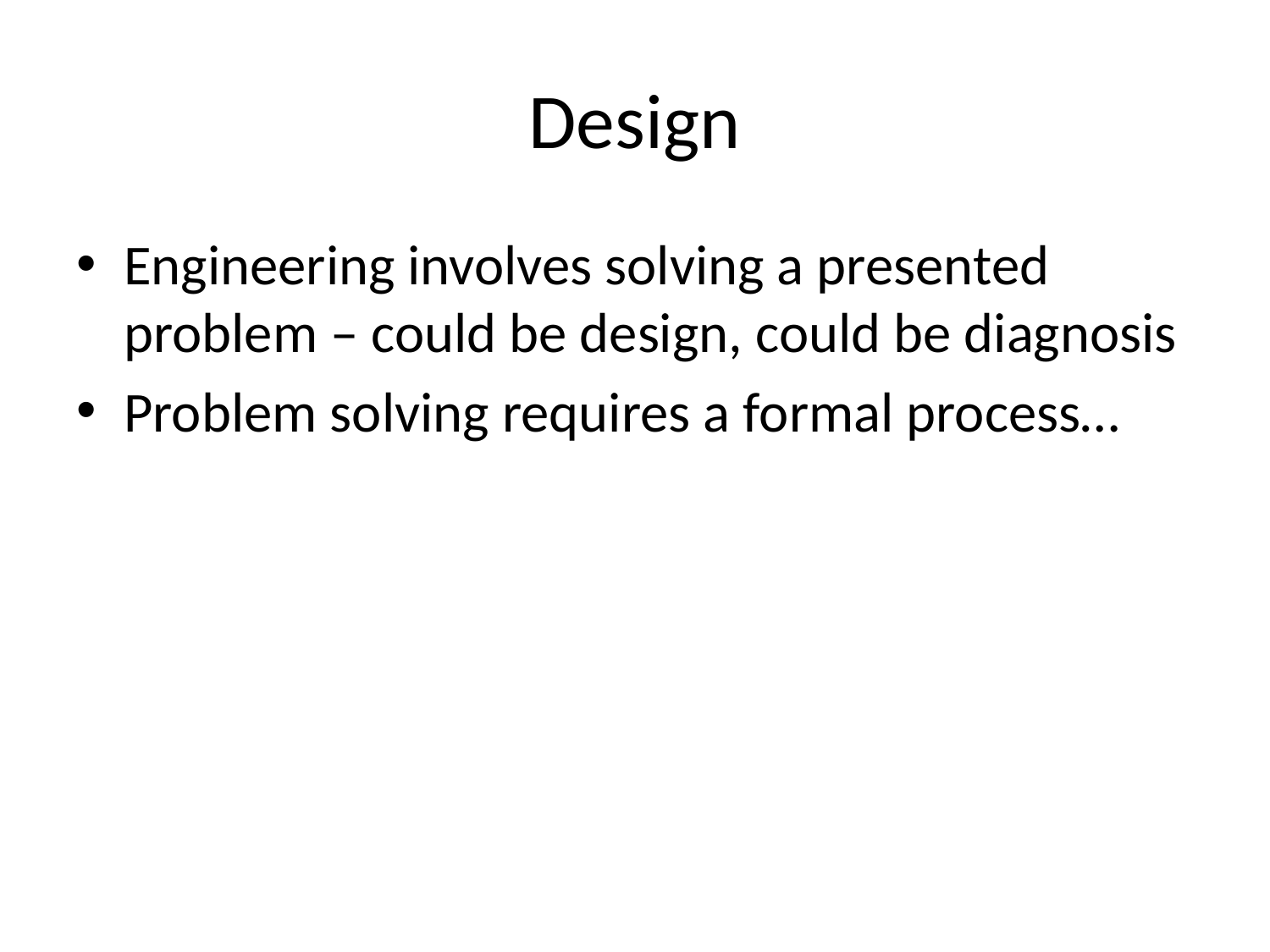

# Design
Engineering involves solving a presented problem – could be design, could be diagnosis
Problem solving requires a formal process…